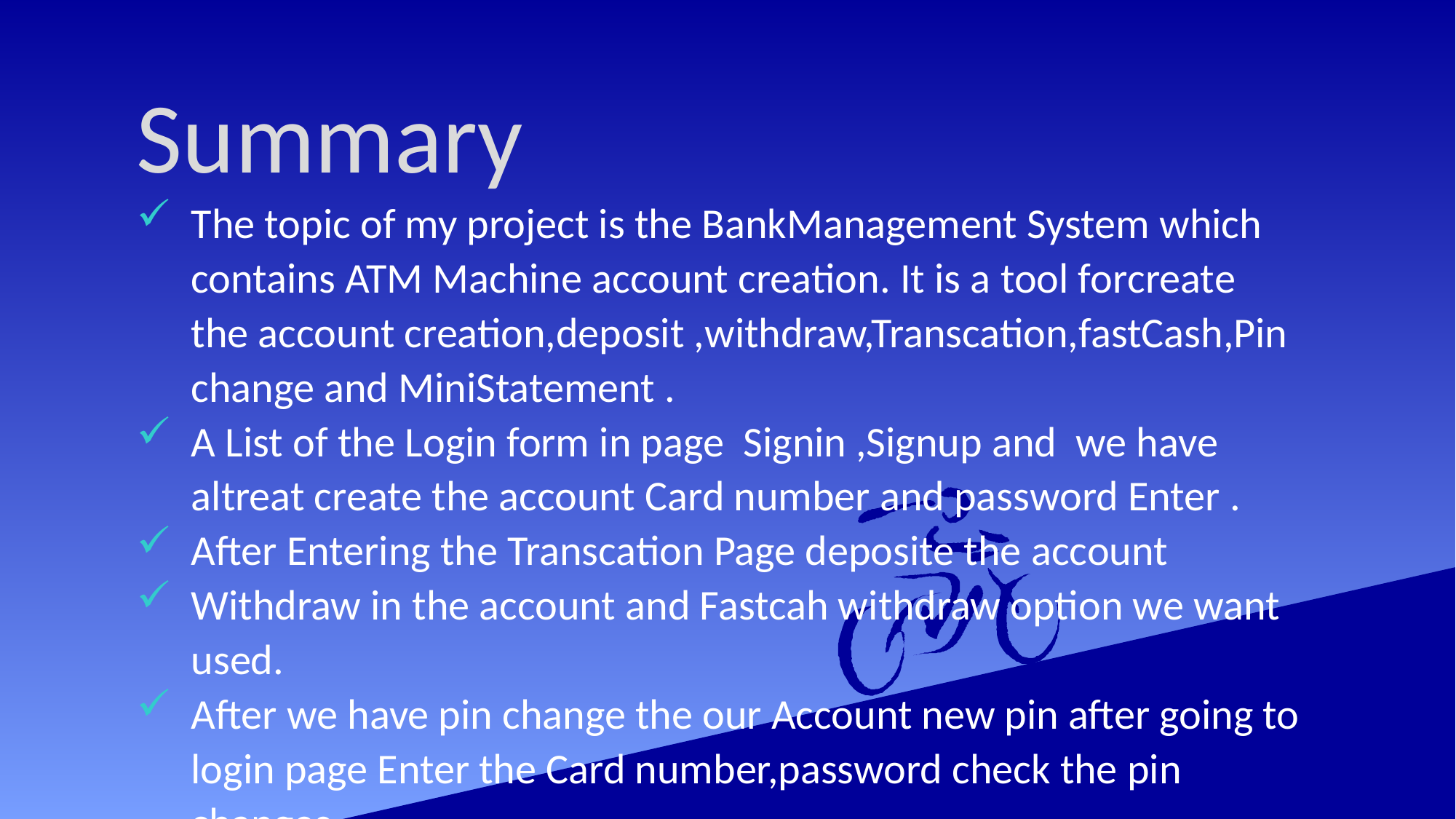

Summary
The topic of my project is the BankManagement System which contains ATM Machine account creation. It is a tool forcreate the account creation,deposit ,withdraw,Transcation,fastCash,Pin change and MiniStatement .
A List of the Login form in page  Signin ,Signup and  we have altreat create the account Card number and password Enter .
After Entering the Transcation Page deposite the account
Withdraw in the account and Fastcah withdraw option we want used.
After we have pin change the our Account new pin after going to login page Enter the Card number,password check the pin changes